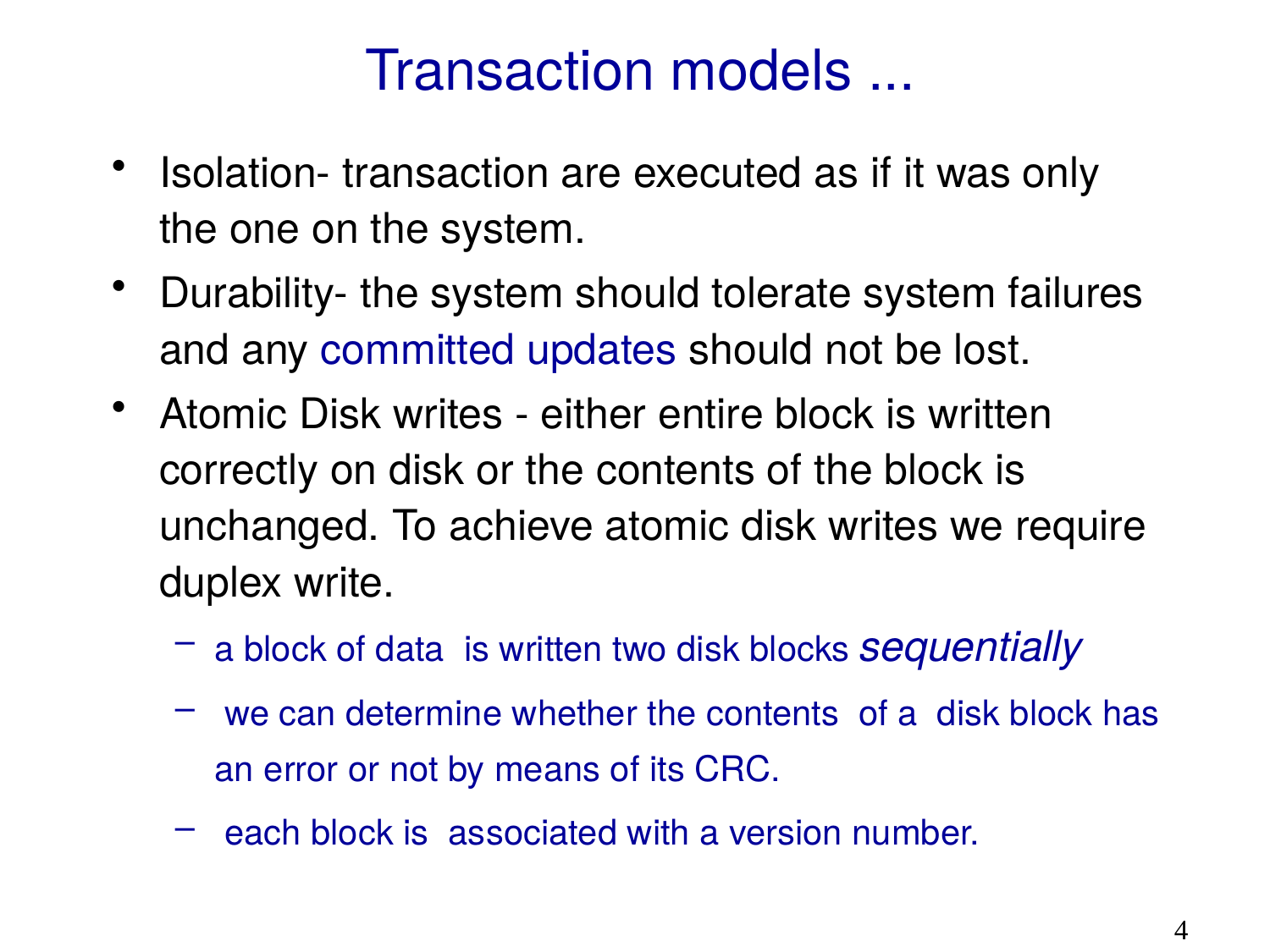

# Transaction models ...
Isolation- transaction are executed as if it was only the one on the system.
Durability- the system should tolerate system failures and any committed updates should not be lost.
Atomic Disk writes - either entire block is written correctly on disk or the contents of the block is unchanged. To achieve atomic disk writes we require duplex write.
a block of data  is written two disk blocks sequentially
 we can determine whether the contents  of a  disk block has an error or not by means of its CRC.
 each block is  associated with a version number.